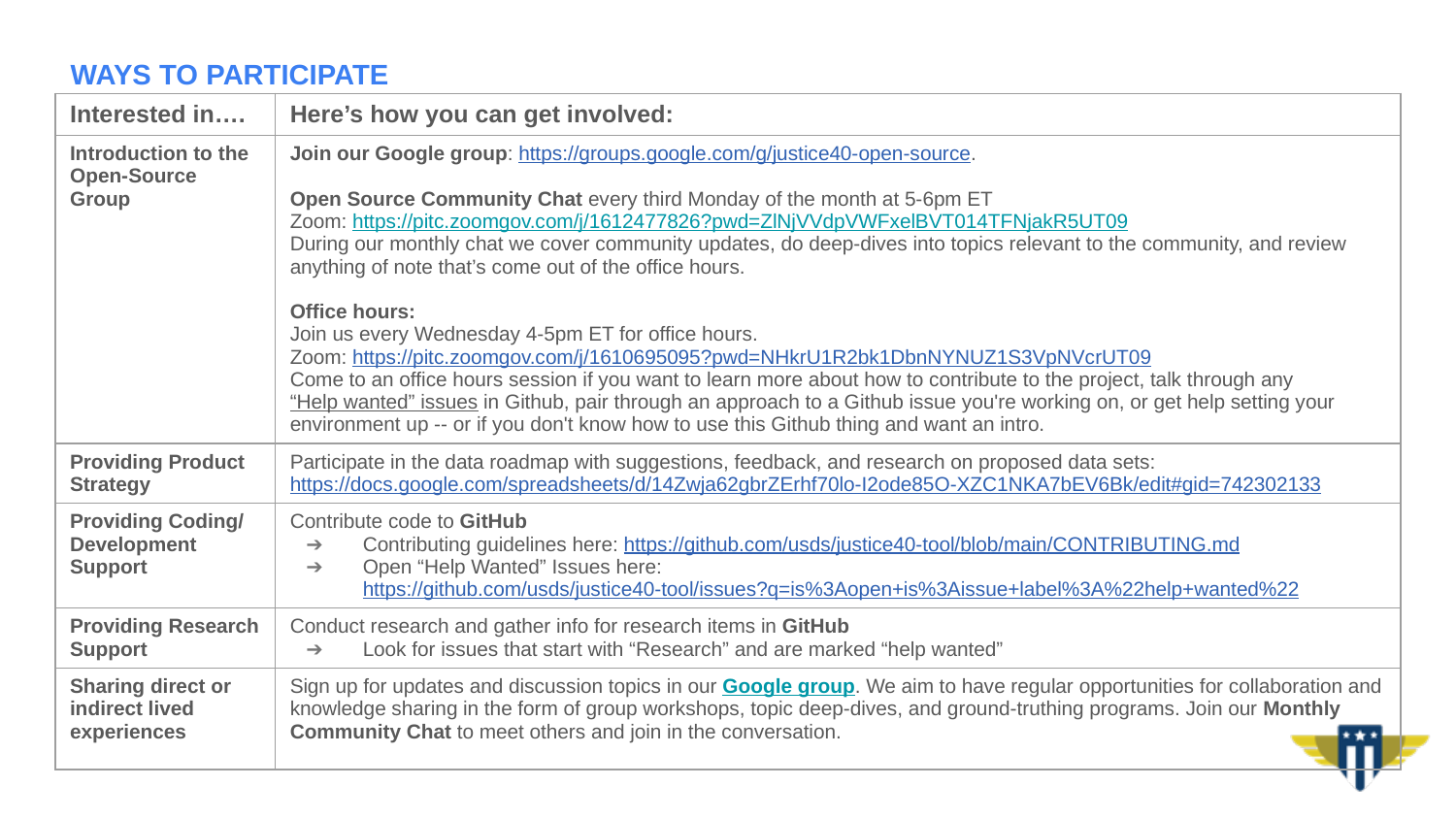

# WAYS TO PARTICIPATE
| Interested in…. | Here’s how you can get involved: |
| --- | --- |
| Introduction to the Open-Source Group | Join our Google group: https://groups.google.com/g/justice40-open-source. Open Source Community Chat every third Monday of the month at 5-6pm ET Zoom: https://pitc.zoomgov.com/j/1612477826?pwd=ZlNjVVdpVWFxelBVT014TFNjakR5UT09 During our monthly chat we cover community updates, do deep-dives into topics relevant to the community, and review anything of note that’s come out of the office hours. Office hours: Join us every Wednesday 4-5pm ET for office hours. Zoom: https://pitc.zoomgov.com/j/1610695095?pwd=NHkrU1R2bk1DbnNYNUZ1S3VpNVcrUT09 Come to an office hours session if you want to learn more about how to contribute to the project, talk through any “Help wanted” issues in Github, pair through an approach to a Github issue you're working on, or get help setting your environment up -- or if you don't know how to use this Github thing and want an intro. |
| Providing Product Strategy | Participate in the data roadmap with suggestions, feedback, and research on proposed data sets: https://docs.google.com/spreadsheets/d/14Zwja62gbrZErhf70lo-I2ode85O-XZC1NKA7bEV6Bk/edit#gid=742302133 |
| Providing Coding/ Development Support | Contribute code to GitHub  Contributing guidelines here: https://github.com/usds/justice40-tool/blob/main/CONTRIBUTING.md Open “Help Wanted” Issues here: https://github.com/usds/justice40-tool/issues?q=is%3Aopen+is%3Aissue+label%3A%22help+wanted%22 |
| Providing Research Support | Conduct research and gather info for research items in GitHub Look for issues that start with “Research” and are marked “help wanted” |
| Sharing direct or indirect lived experiences | Sign up for updates and discussion topics in our Google group. We aim to have regular opportunities for collaboration and knowledge sharing in the form of group workshops, topic deep-dives, and ground-truthing programs. Join our Monthly Community Chat to meet others and join in the conversation. |